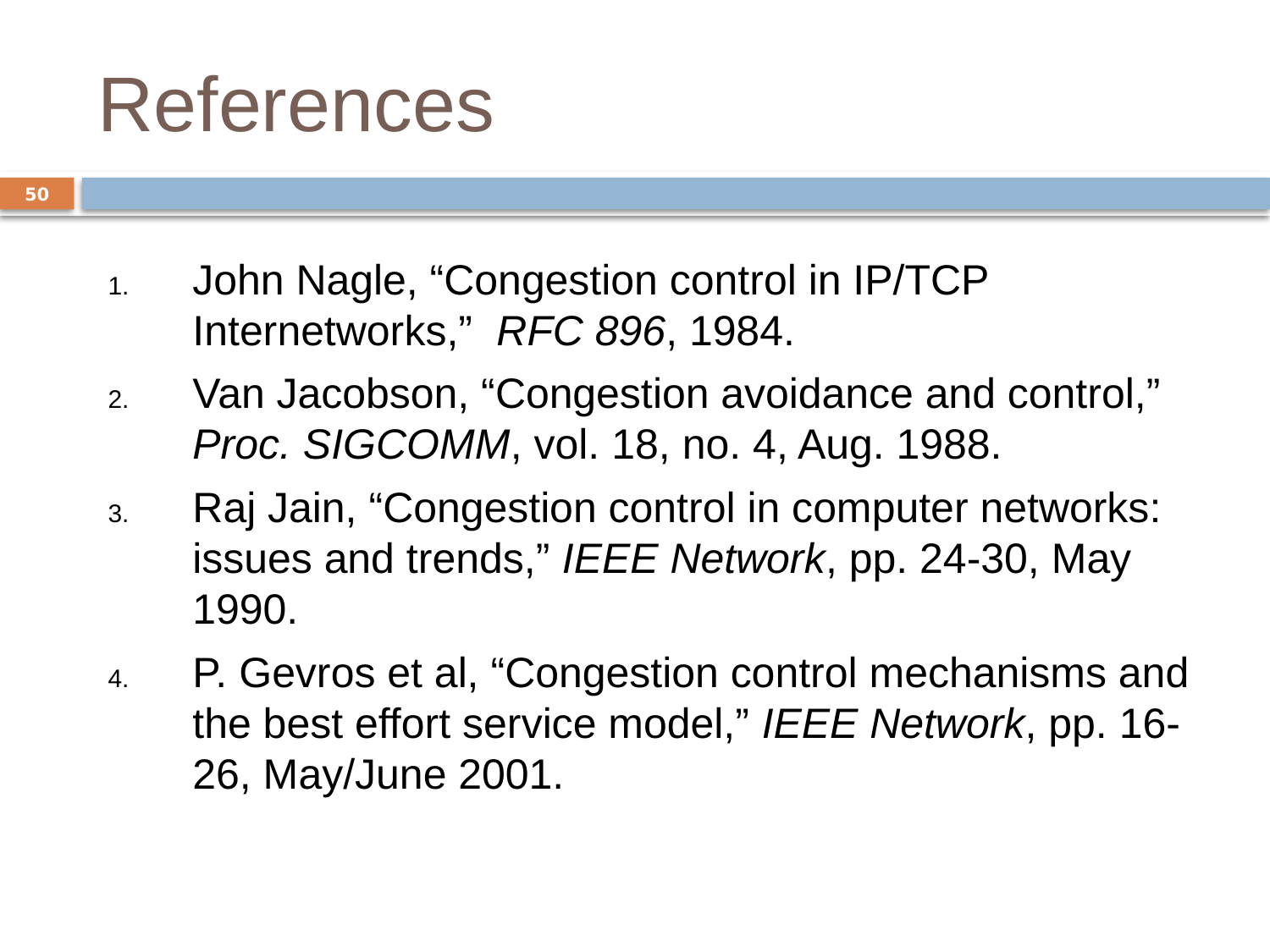

# References
50
John Nagle, “Congestion control in IP/TCP Internetworks,”  RFC 896, 1984.
Van Jacobson, “Congestion avoidance and control,” Proc. SIGCOMM, vol. 18, no. 4, Aug. 1988.
Raj Jain, “Congestion control in computer networks: issues and trends,” IEEE Network, pp. 24-30, May 1990.
P. Gevros et al, “Congestion control mechanisms and the best effort service model,” IEEE Network, pp. 16-26, May/June 2001.